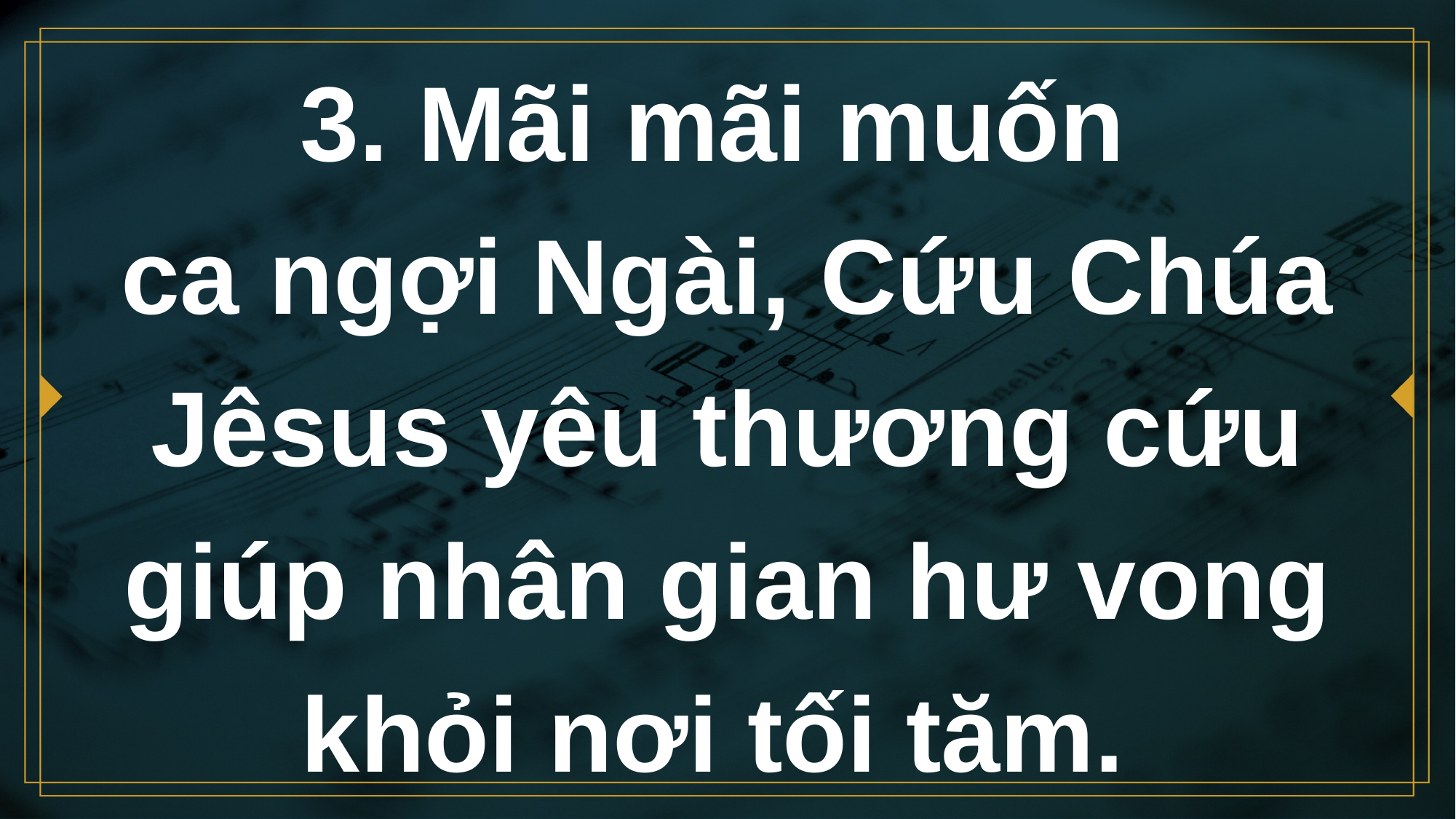

# 3. Mãi mãi muốn ca ngợi Ngài, Cứu Chúa Jêsus yêu thương cứu giúp nhân gian hư vong khỏi nơi tối tăm.